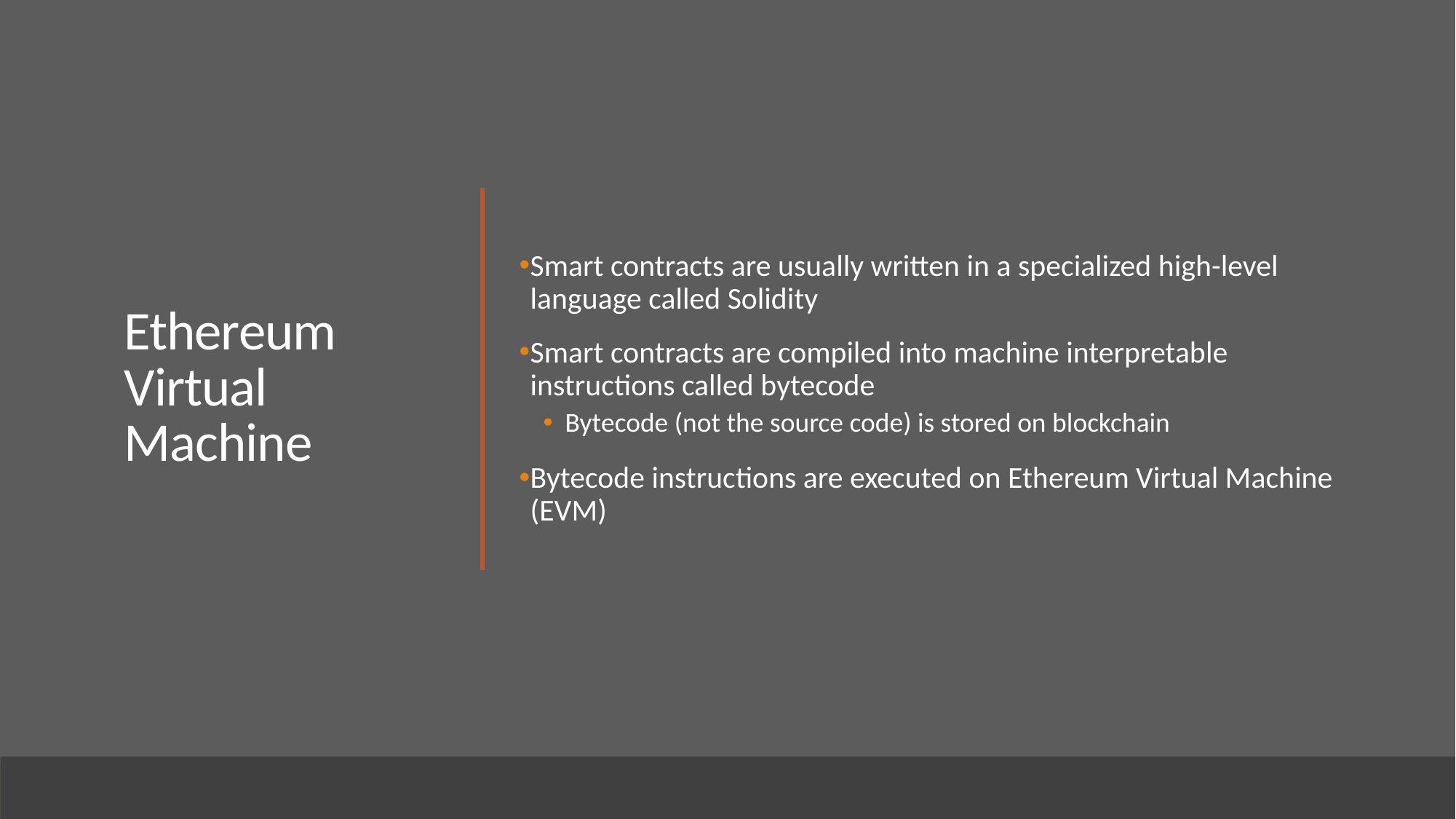

# Ethereum Virtual Machine
Smart contracts are usually written in a specialized high-level language called Solidity
Smart contracts are compiled into machine interpretable instructions called bytecode
Bytecode (not the source code) is stored on blockchain
Bytecode instructions are executed on Ethereum Virtual Machine (EVM)